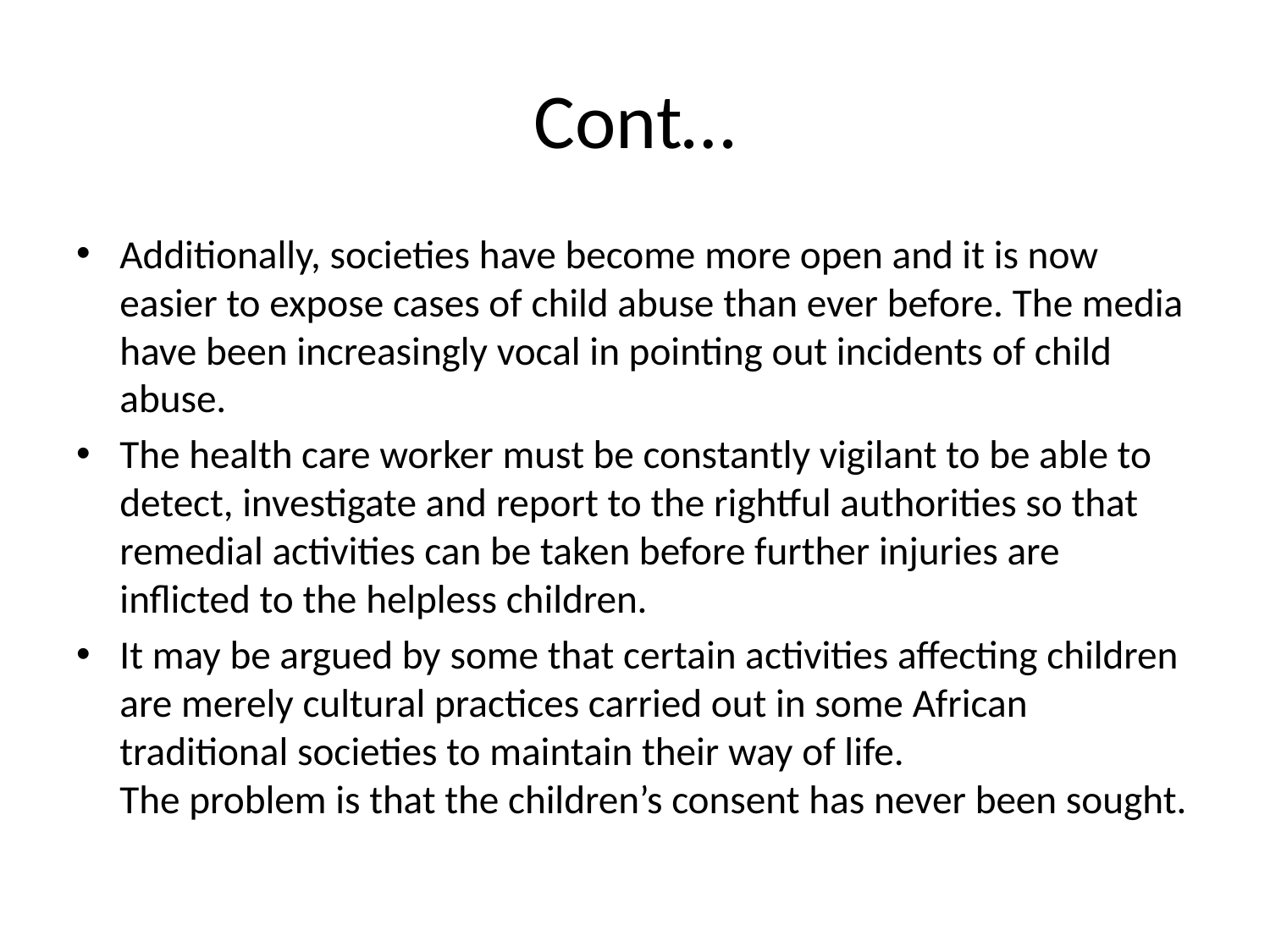

# Cont…
Additionally, societies have become more open and it is now easier to expose cases of child abuse than ever before. The media have been increasingly vocal in pointing out incidents of child abuse.
The health care worker must be constantly vigilant to be able to detect, investigate and report to the rightful authorities so that remedial activities can be taken before further injuries are inflicted to the helpless children.
It may be argued by some that certain activities affecting children are merely cultural practices carried out in some African traditional societies to maintain their way of life.
The problem is that the children’s consent has never been sought.